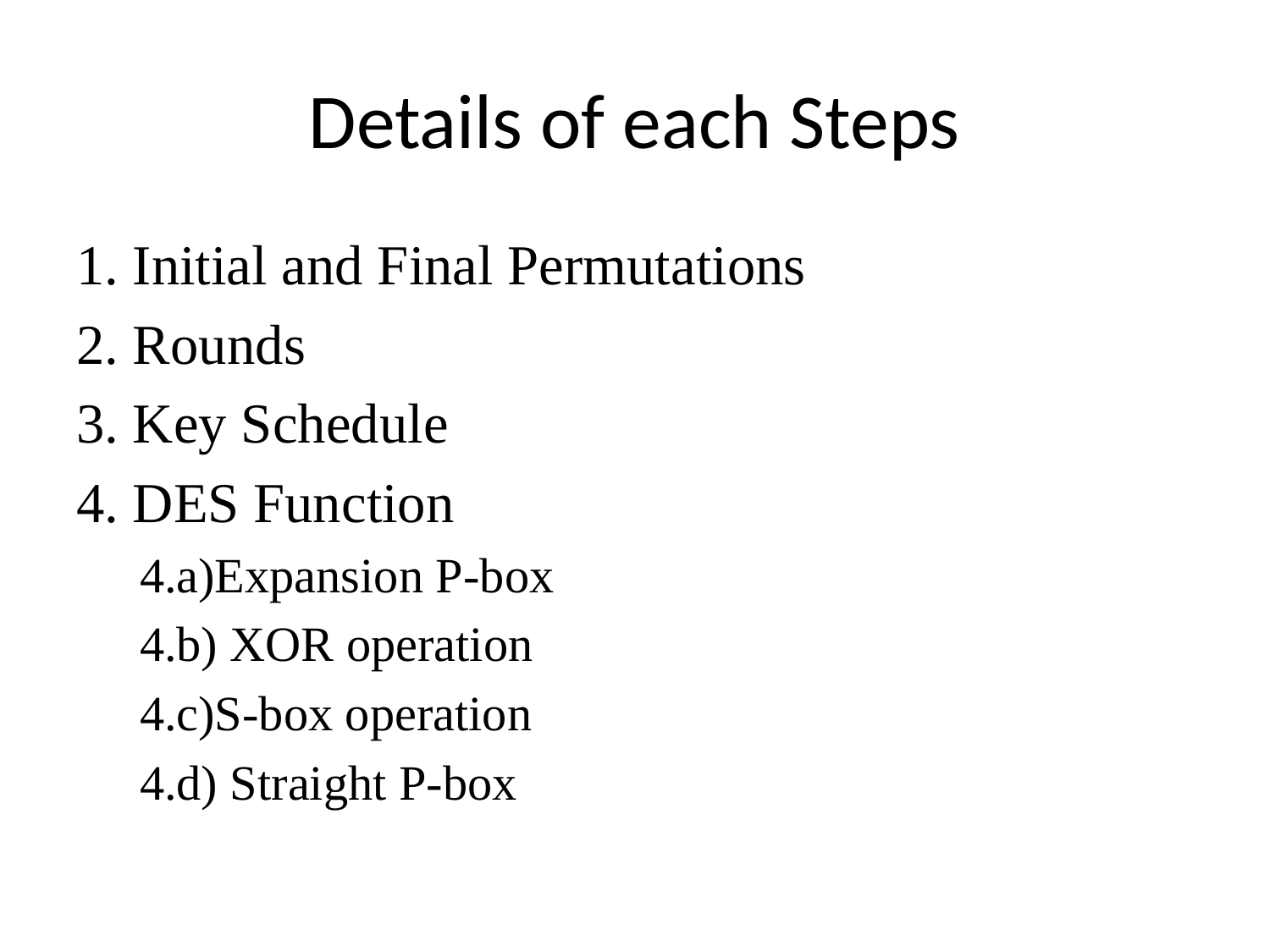

# Details of each Steps
1. Initial and Final Permutations
2. Rounds
3. Key Schedule
4. DES Function
4.a)Expansion P-box
4.b) XOR operation
4.c)S-box operation
4.d) Straight P-box